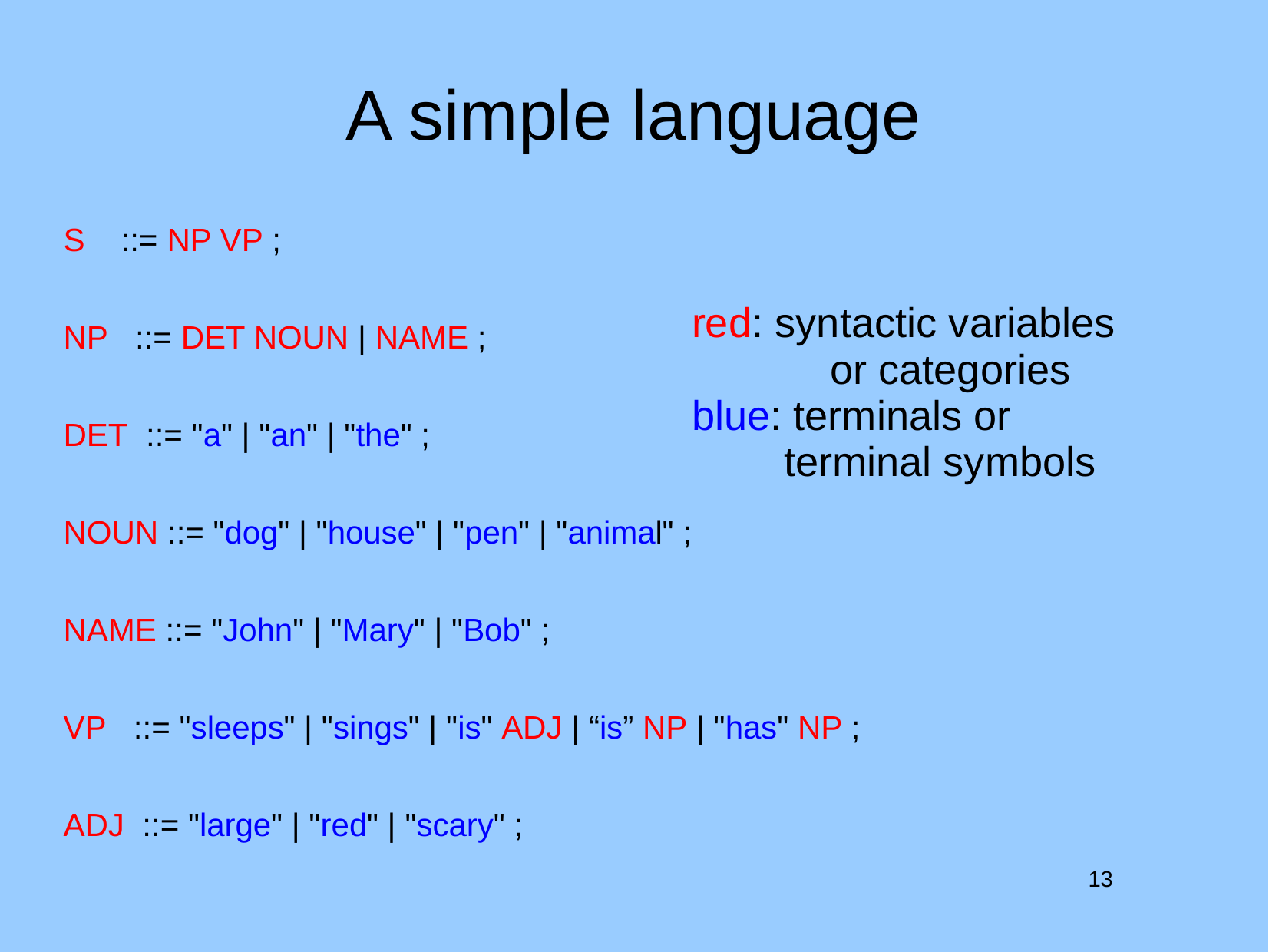

# A simple language
S    ::= NP VP ;

NP   ::= DET NOUN | NAME ;

DET  ::= "a" | "an" | "the" ;

NOUN ::= "dog" | "house" | "pen" | "animal" ;

NAME ::= "John" | "Mary" | "Bob" ;

VP   ::= "sleeps" | "sings" | "is" ADJ | “is” NP | "has" NP ;

ADJ  ::= "large" | "red" | "scary" ;
red: syntactic variables
            or categories
blue: terminals or
        terminal symbols
13